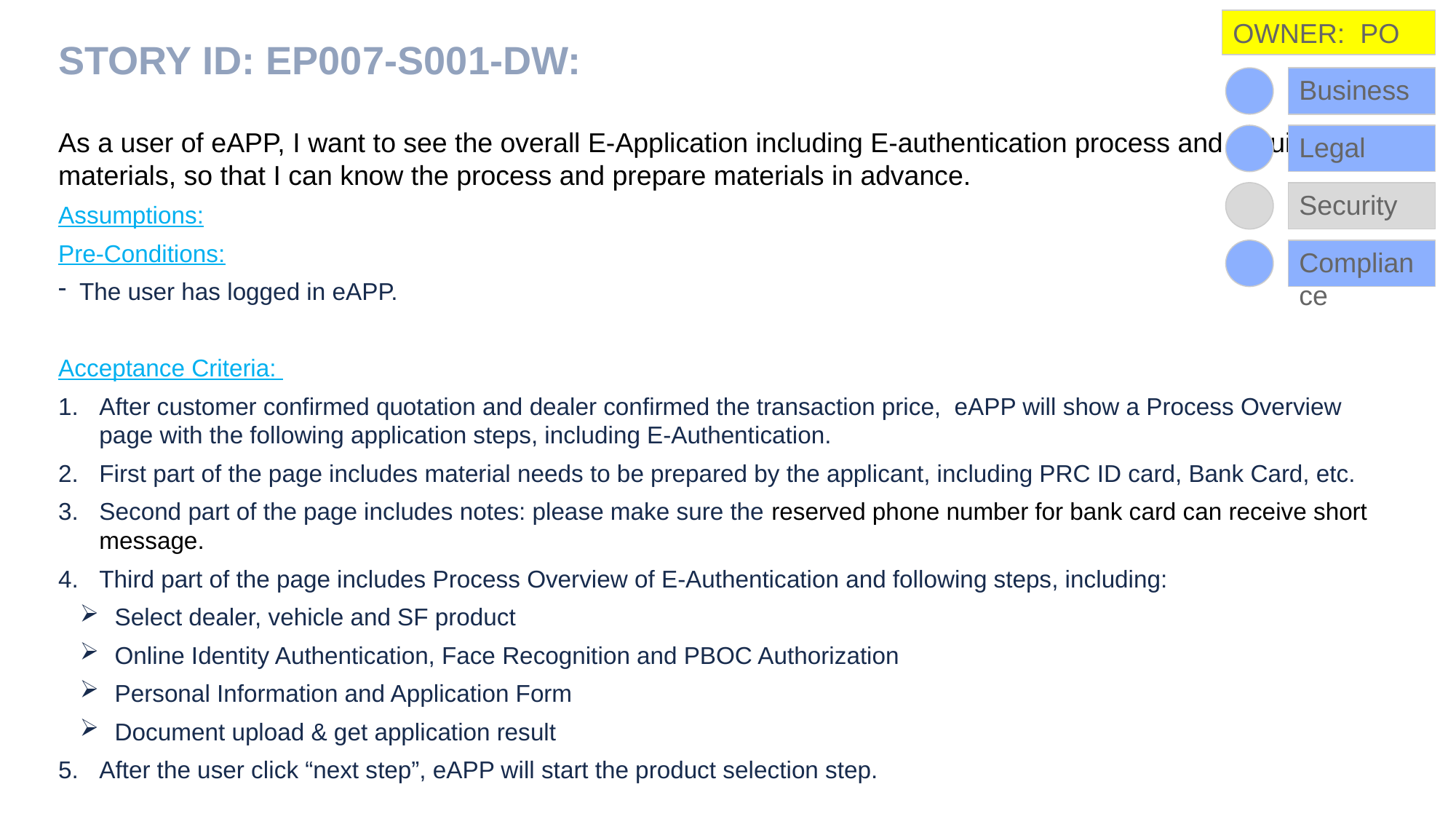

OWNER:  PO
# Story ID: EP007-S001-DW:
Business

Legal
As a user of eAPP, I want to see the overall E-Application including E-authentication process and required materials, so that I can know the process and prepare materials in advance.
Assumptions:
Pre-Conditions:
The user has logged in eAPP.

Acceptance Criteria:
After customer confirmed quotation and dealer confirmed the transaction price,  eAPP will show a Process Overview page with the following application steps, including E-Authentication.
First part of the page includes material needs to be prepared by the applicant, including PRC ID card, Bank Card, etc.
Second part of the page includes notes: please make sure the reserved phone number for bank card can receive short message.
Third part of the page includes Process Overview of E-Authentication and following steps, including:
  Select dealer, vehicle and SF product
  Online Identity Authentication, Face Recognition and PBOC Authorization
  Personal Information and Application Form
  Document upload & get application result
After the user click “next step”, eAPP will start the product selection step.

Security

Compliance